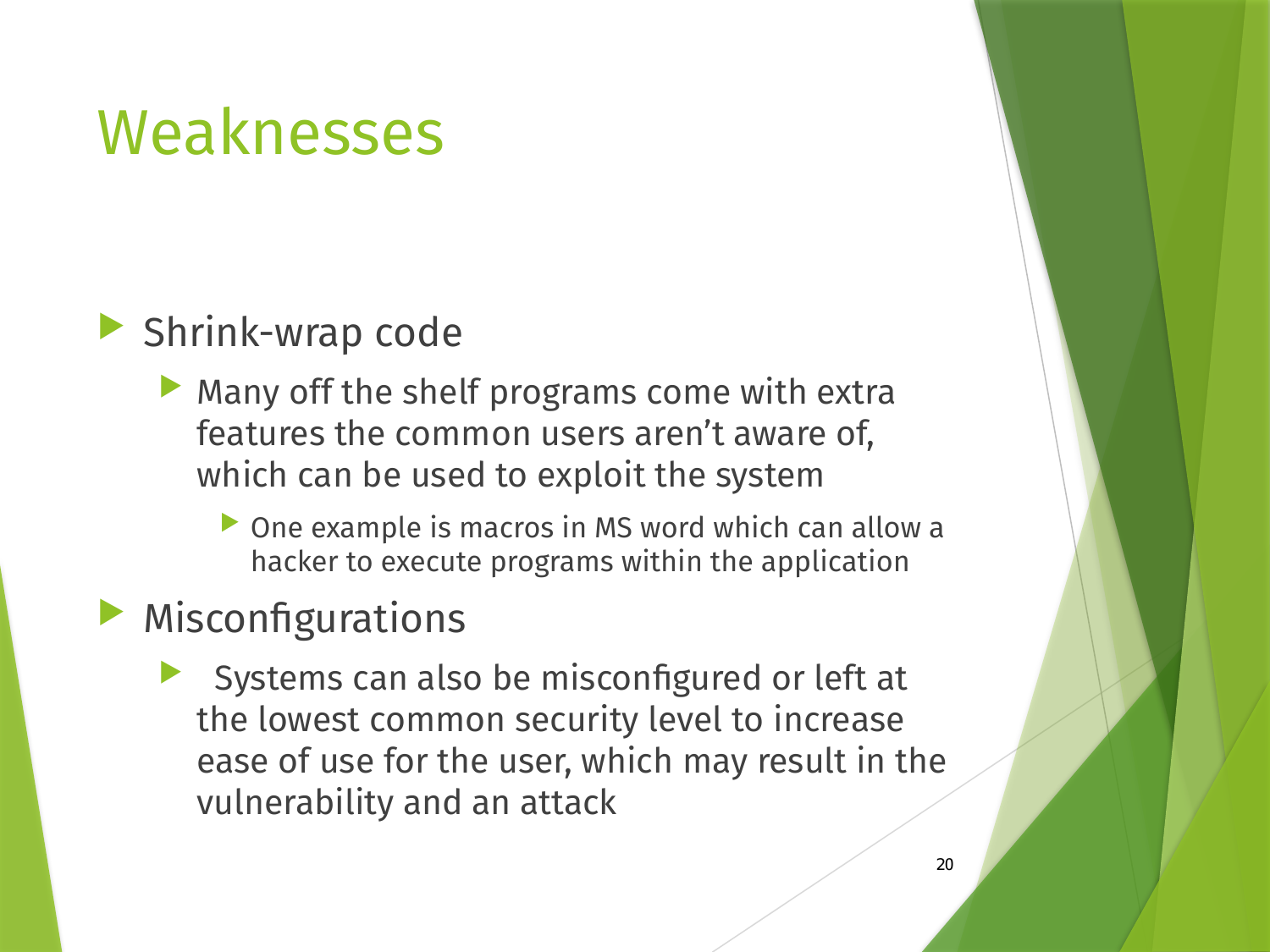

# Weaknesses
Shrink-wrap code
Many off the shelf programs come with extra features the common users aren’t aware of, which can be used to exploit the system
One example is macros in MS word which can allow a hacker to execute programs within the application
Misconfigurations
  Systems can also be misconfigured or left at the lowest common security level to increase ease of use for the user, which may result in the vulnerability and an attack
20